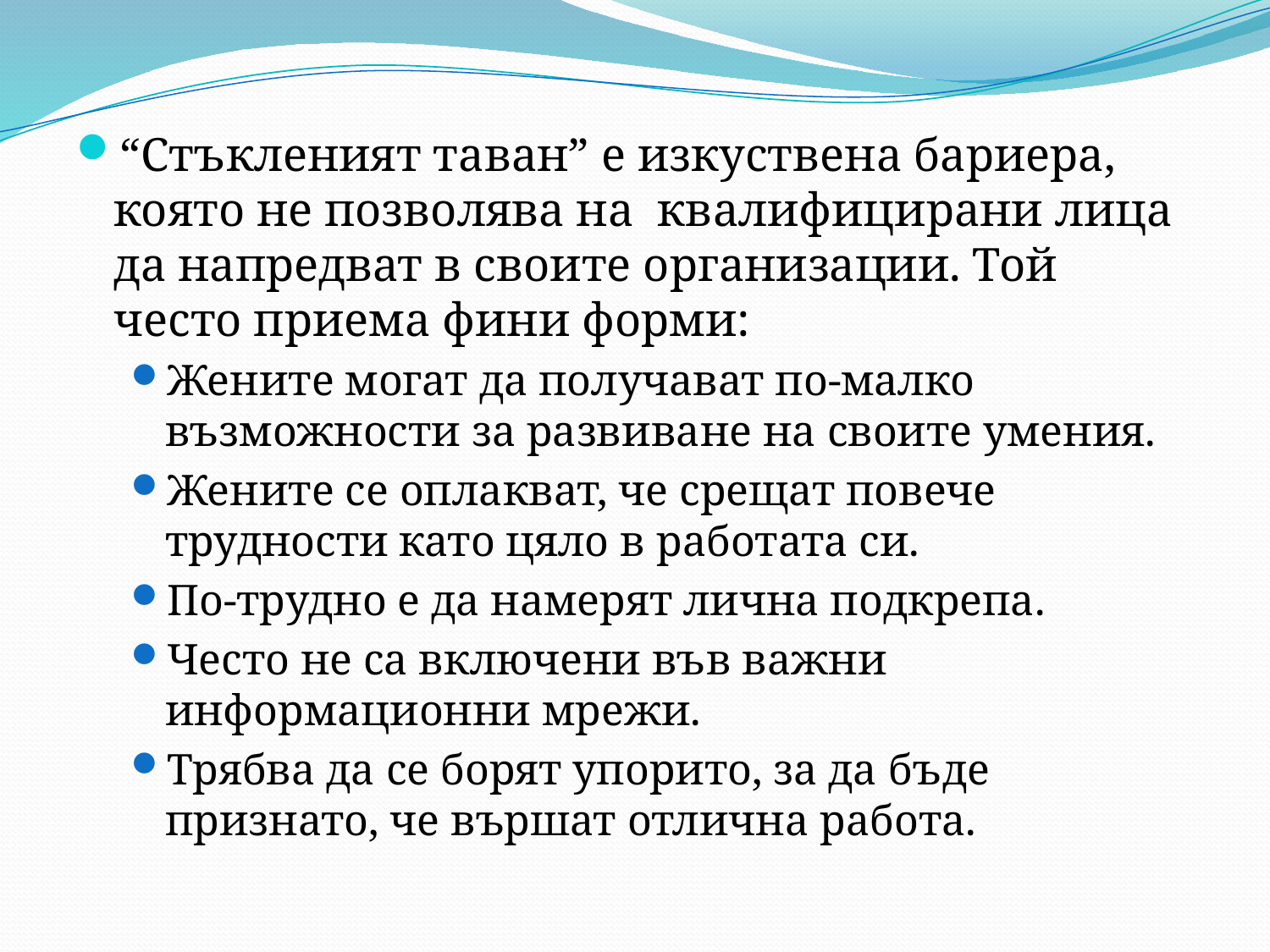

“Стъкленият таван” е изкуствена бариера, която не позволява на  квалифицирани лица да напредват в своите организации. Той често приема фини форми:
Жените могат да получават по-малко възможности за развиване на своите умения.
Жените се оплакват, че срещат повече трудности като цяло в работата си.
По-трудно е да намерят лична подкрепа.
Често не са включени във важни информационни мрежи.
Трябва да се борят упорито, за да бъде признато, че вършат отлична работа.